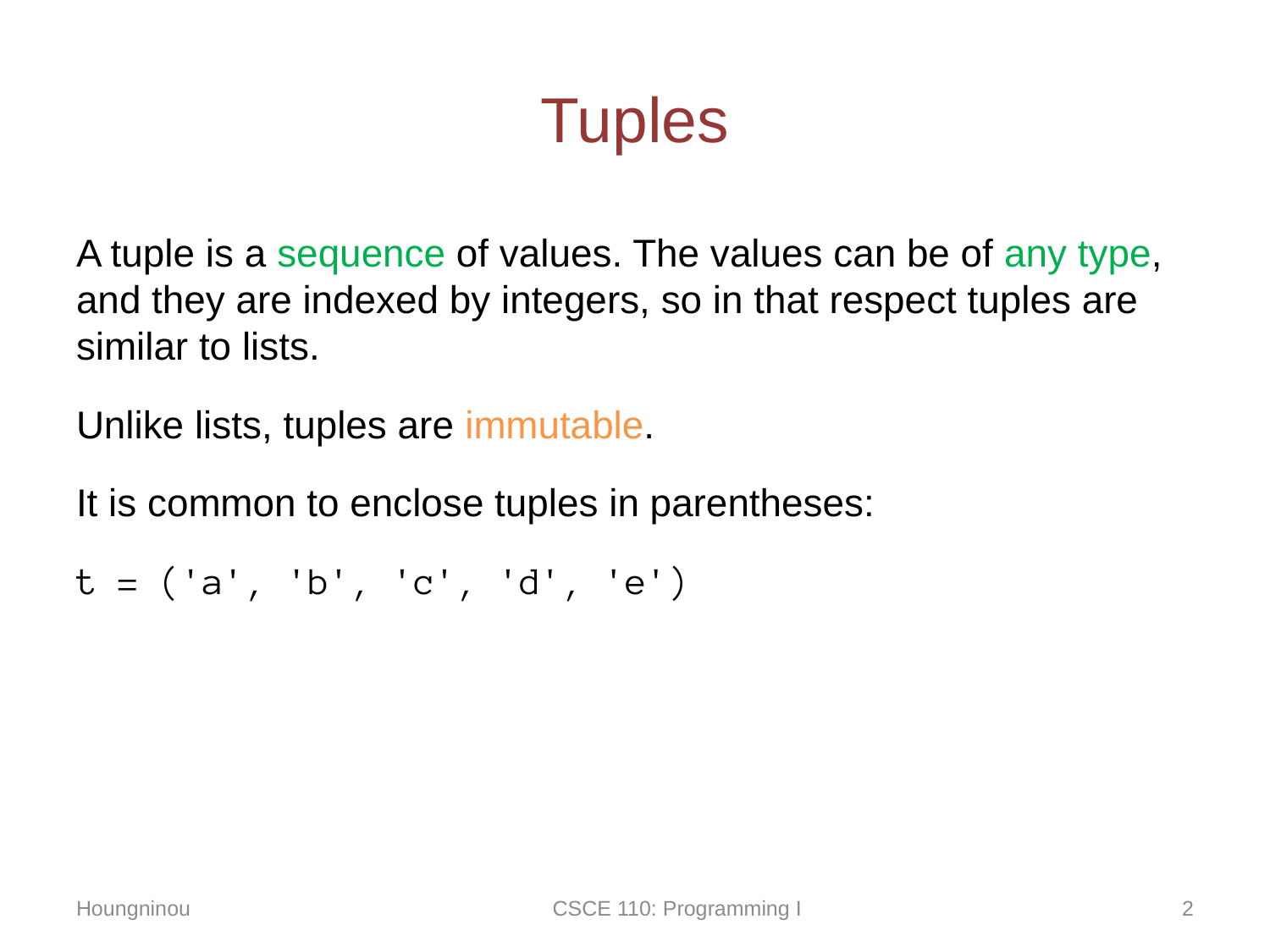

# Tuples
A tuple is a sequence of values. The values can be of any type, and they are indexed by integers, so in that respect tuples are similar to lists.
Unlike lists, tuples are immutable.
It is common to enclose tuples in parentheses:
t = ('a', 'b', 'c', 'd', 'e')
Houngninou
CSCE 110: Programming I
2